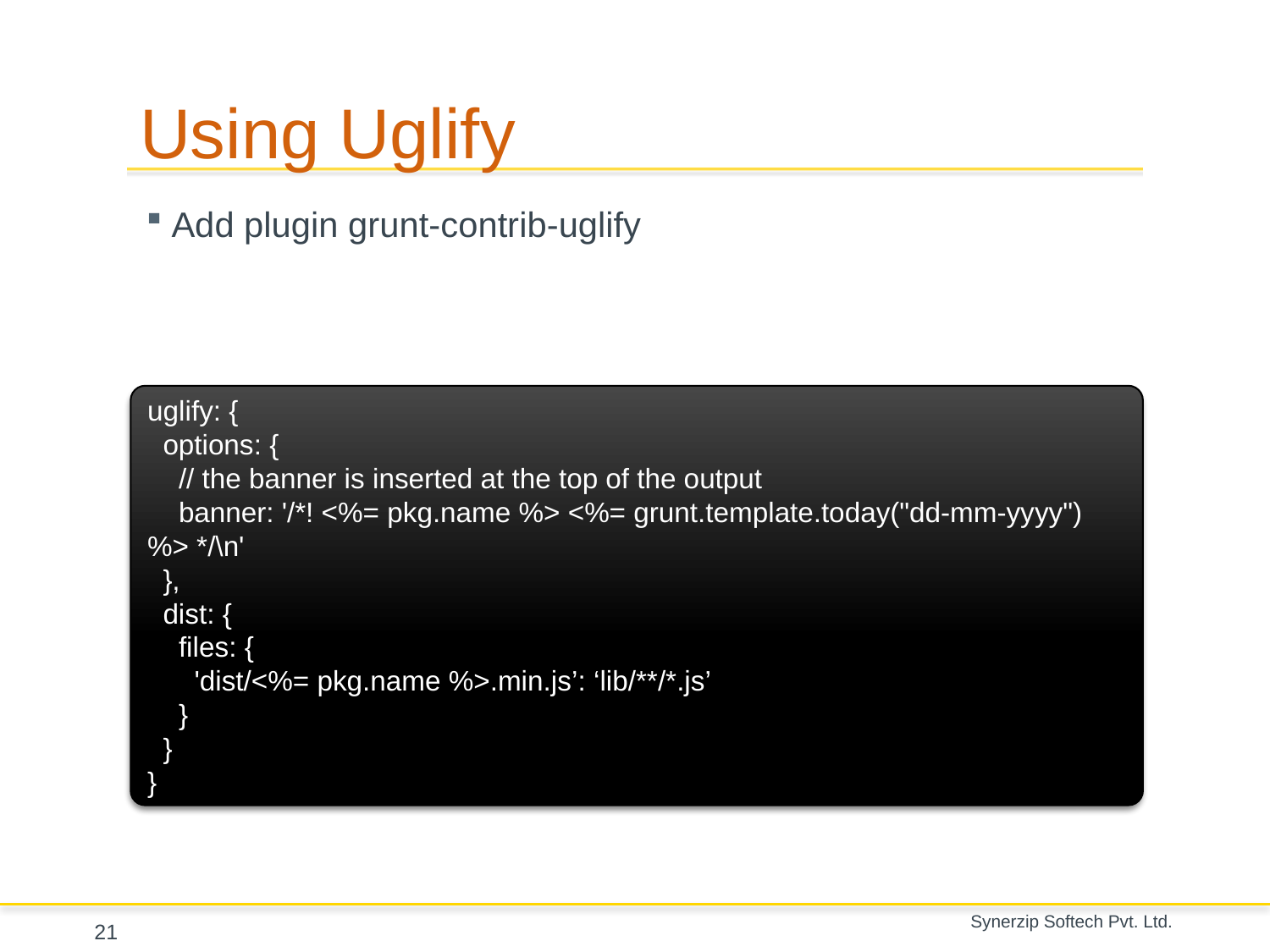

# Using Uglify
Add plugin grunt-contrib-uglify
uglify: {
  options: {
    // the banner is inserted at the top of the output
    banner: '/*! <%= pkg.name %> <%= grunt.template.today("dd-mm-yyyy") %> */\n'
  },
  dist: {
    files: {
      'dist/<%= pkg.name %>.min.js’: ‘lib/**/*.js’
    }
  }
}
21
Synerzip Softech Pvt. Ltd.